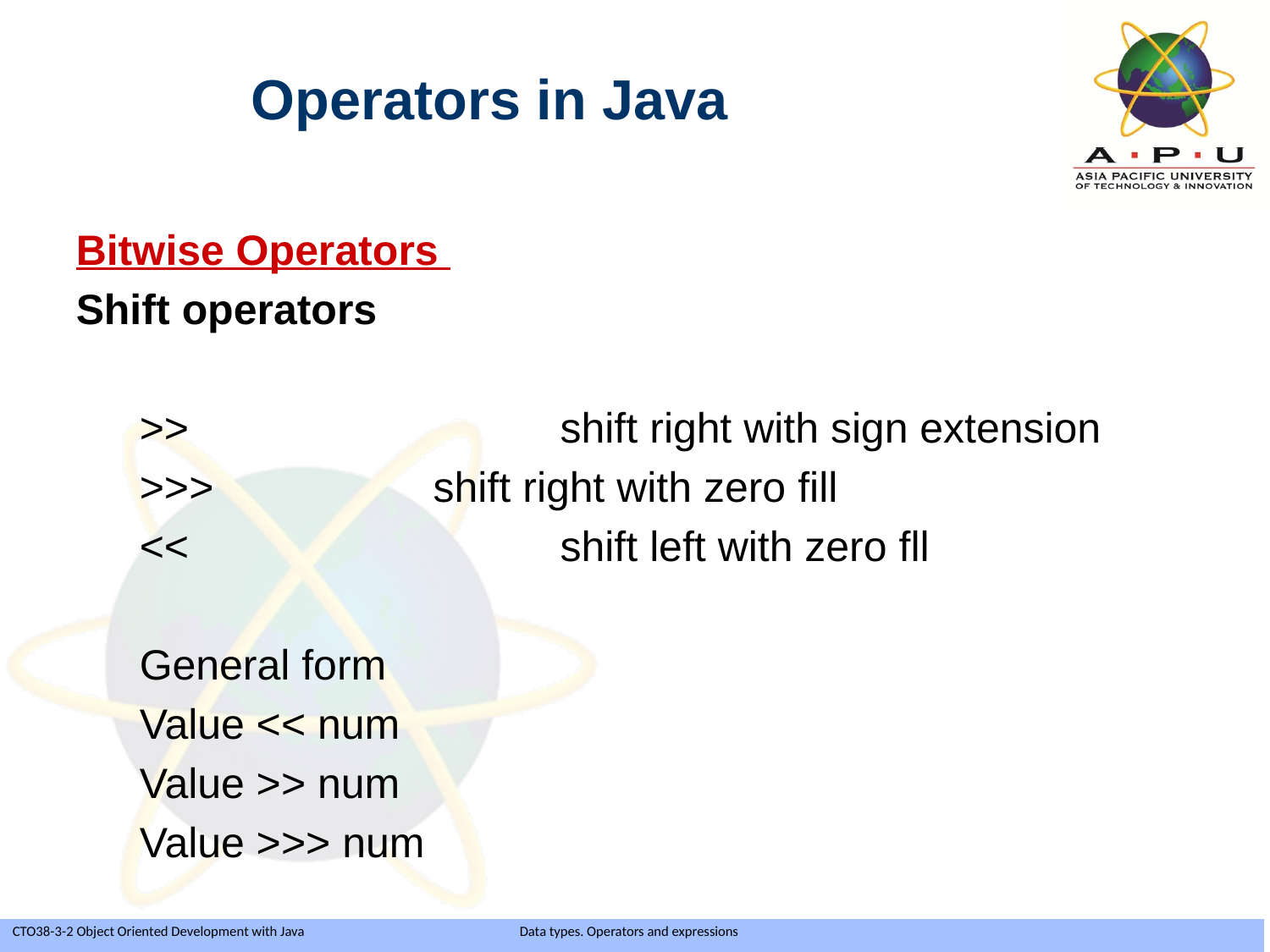

Operators in Java
Bitwise Operators
Shift operators

>>			shift right with sign extension
>>>		shift right with zero fill
<<			shift left with zero fll

General form
Value << num
Value >> num
Value >>> num
Slide 24 of 35